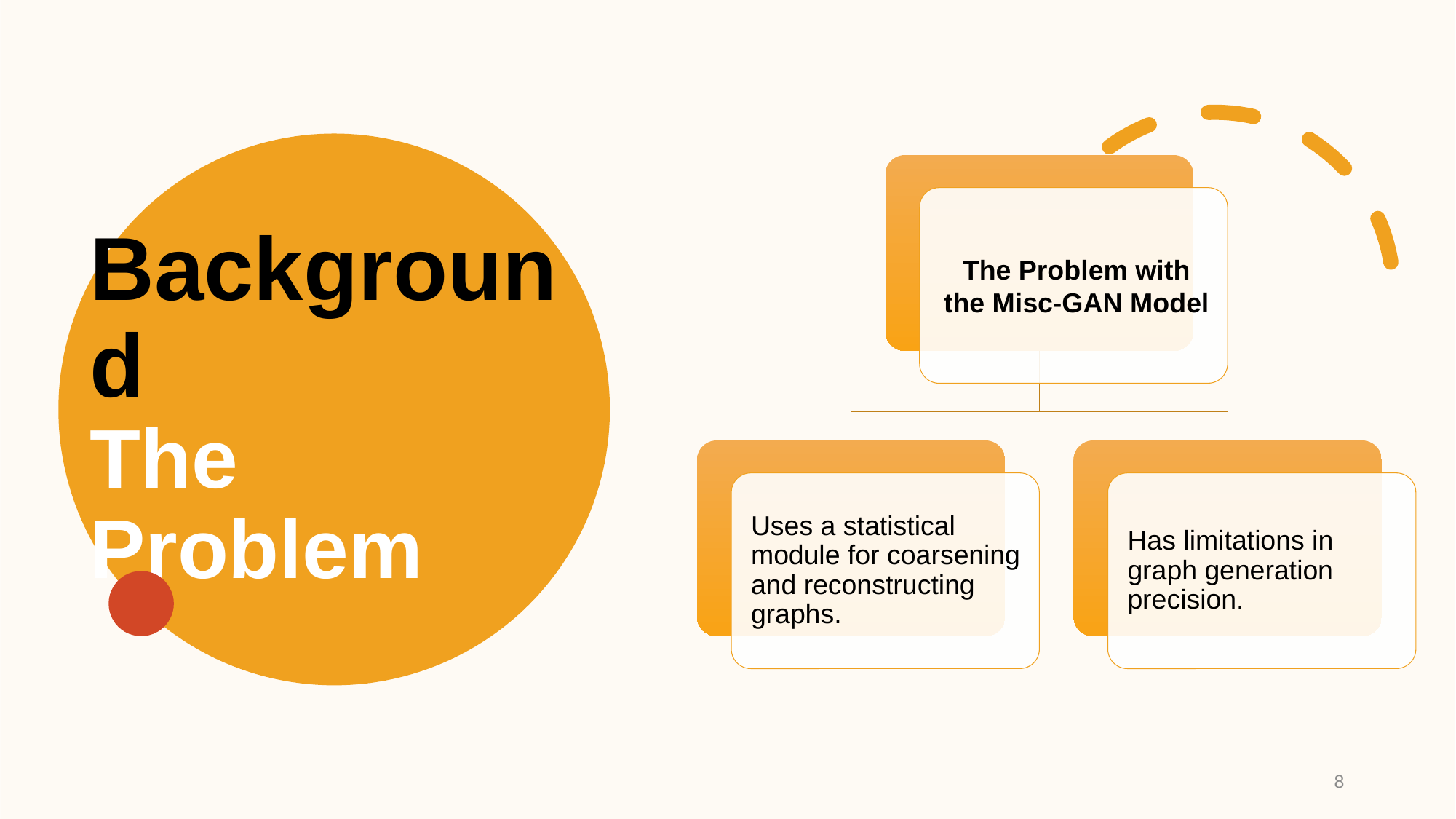

# Background The Problem

The Problem with the Misc-GAN Model
Uses a statistical module for coarsening and reconstructing graphs.
Has limitations in graph generation precision.

8